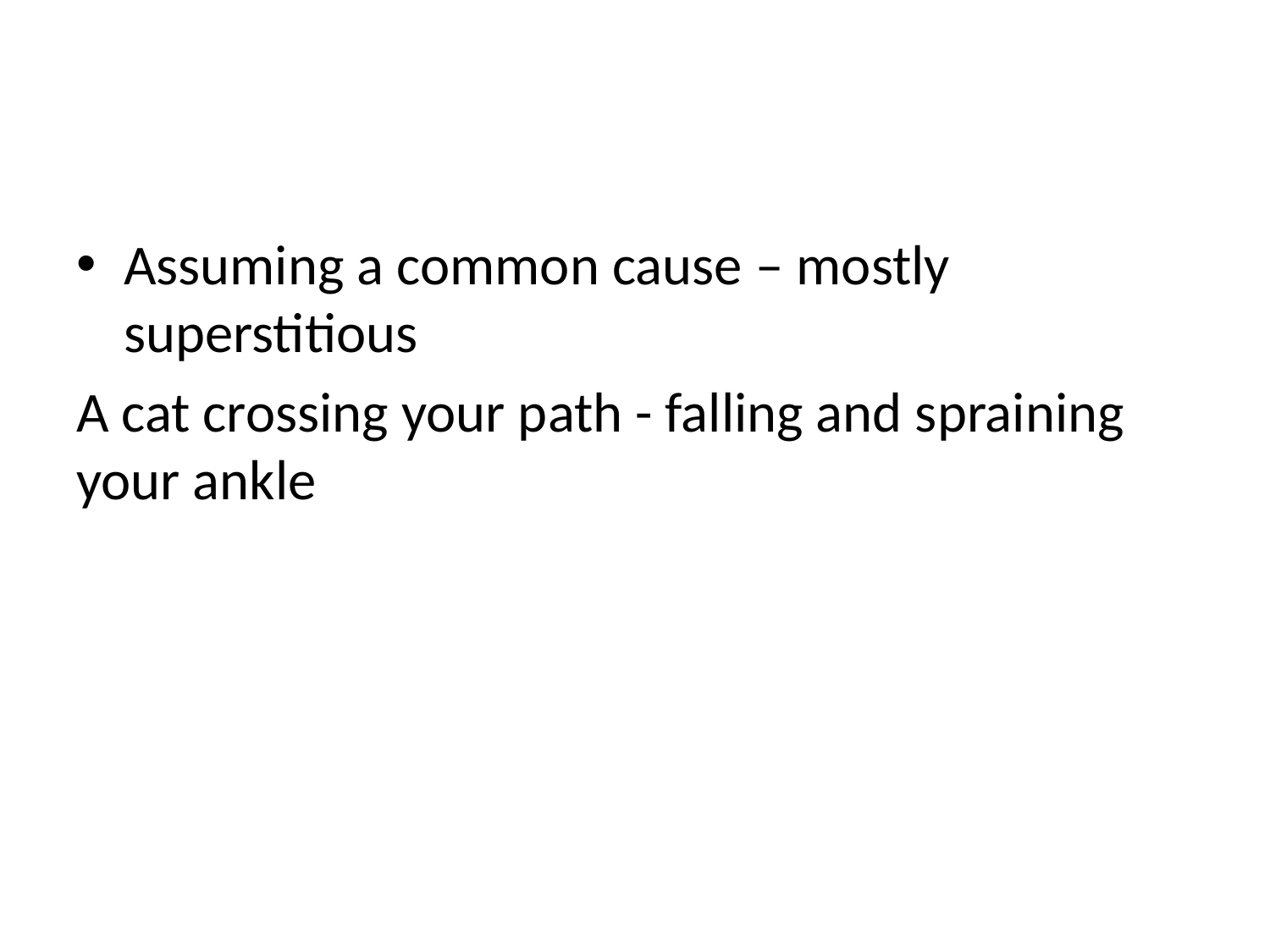

#
Assuming a common cause – mostly superstitious
A cat crossing your path - falling and spraining your ankle